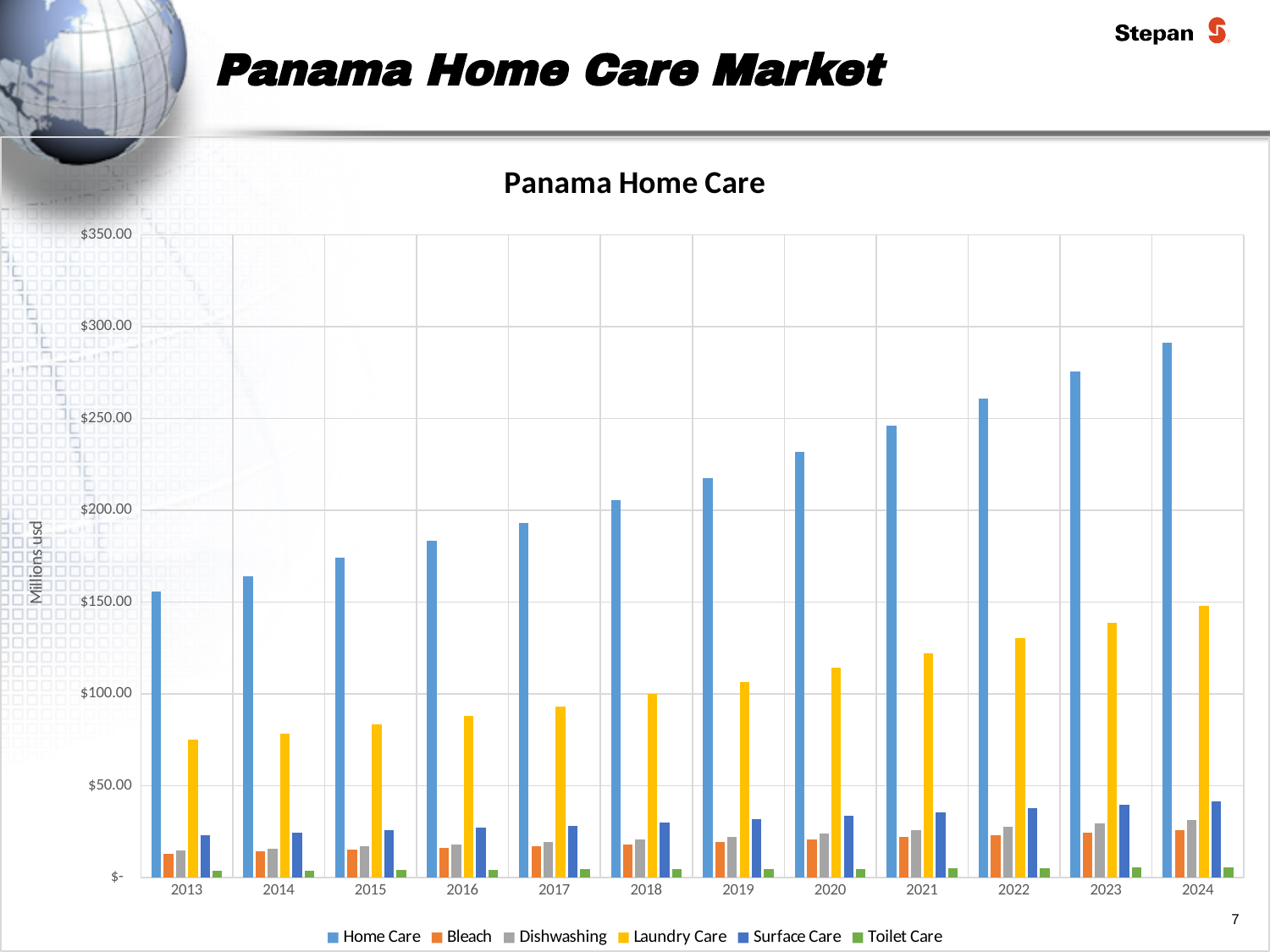

# Panama Home Care Market

### Chart: Panama Home Care

| Category | Home Care | Bleach | Dishwashing | Laundry Care | Surface Care | Toilet Care |
|---|---|---|---|---|---|---|
| 2013 | 155.7 | 13.2 | 14.8 | 75.1 | 23.0 | 3.8 |
| 2014 | 164.1 | 14.5 | 15.7 | 78.4 | 24.6 | 4.0 |
| 2015 | 174.1 | 15.3 | 17.0 | 83.3 | 26.0 | 4.2 |
| 2016 | 183.4 | 16.0 | 18.1 | 88.3 | 27.2 | 4.4 |
| 2017 | 193.3 | 17.1 | 19.4 | 93.4 | 28.4 | 4.5 |
| 2018 | 205.7 | 18.3 | 20.9 | 100.2 | 30.0 | 4.7 |
| 2019 | 217.5 | 19.4 | 22.3 | 106.6 | 31.7 | 4.8 |
| 2020 | 231.7 | 20.6 | 24.1 | 114.5 | 33.7 | 4.9 |
| 2021 | 246.0 | 22.0 | 26.0 | 122.3 | 35.7 | 5.1 |
| 2022 | 260.7 | 23.3 | 27.8 | 130.5 | 37.7 | 5.3 |
| 2023 | 275.7 | 24.6 | 29.5 | 139.0 | 39.7 | 5.4 |
| 2024 | 291.1 | 26.0 | 31.2 | 147.8 | 41.7 | 5.6 |
7